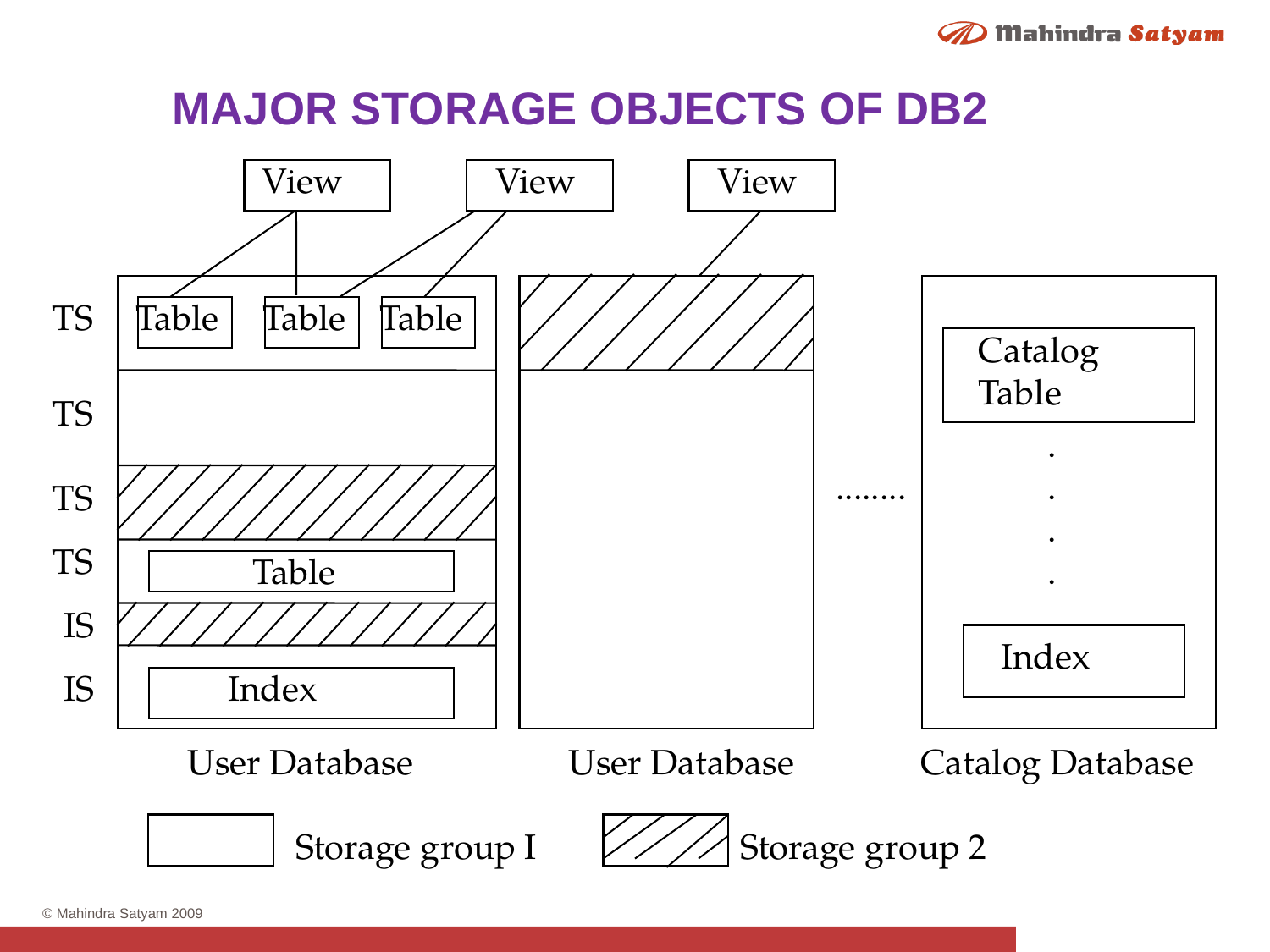

MAJOR STORAGE OBJECTS OF DB2
View
View
View

TS
Table
Table
Table

Catalog
Table

TS
.
.
.
.
........

TS

TS

Table

IS

Index

IS
Index

User Database		User Database	           Catalog Database

Storage group I
Storage group 2